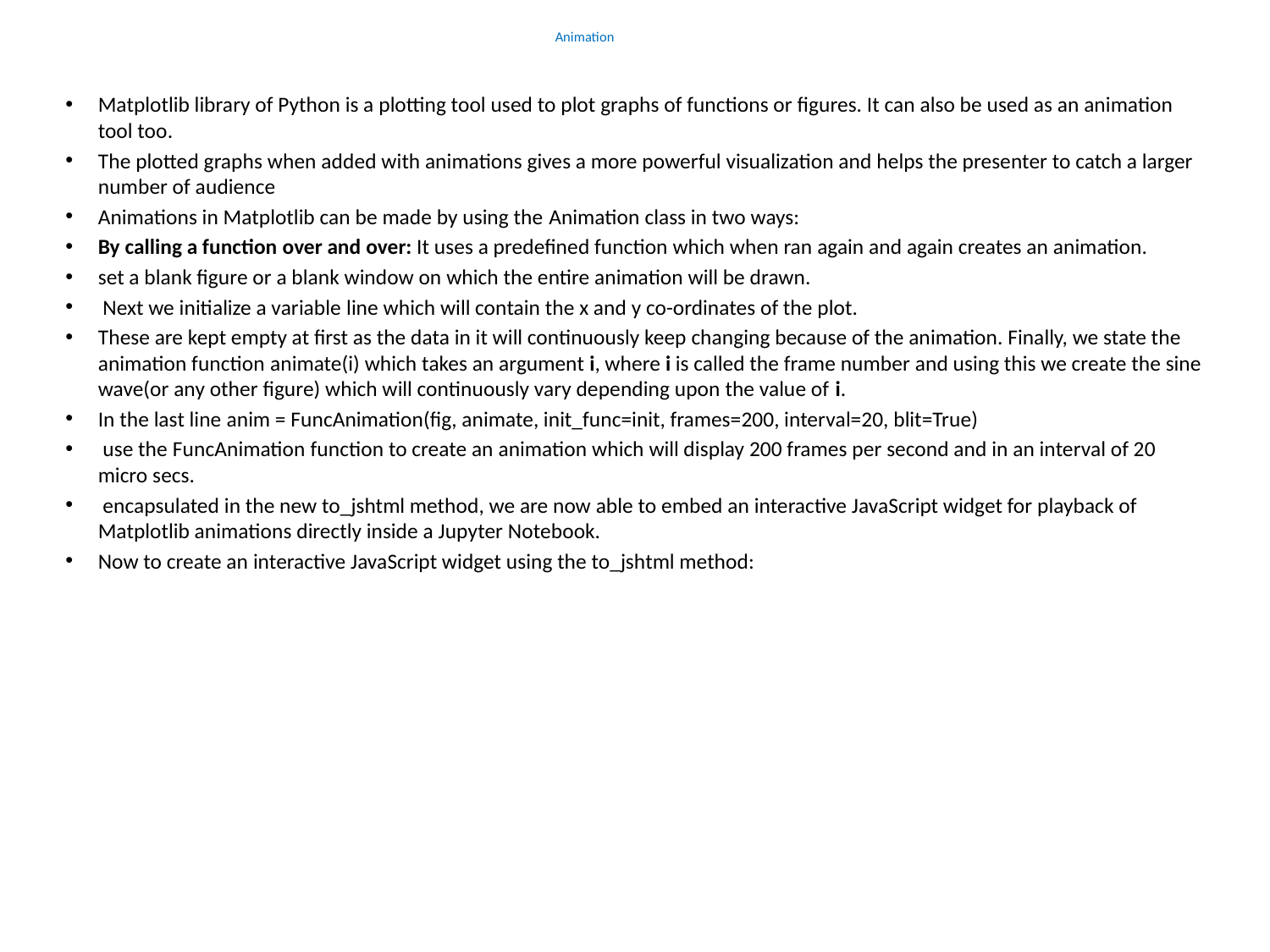

# Animation
Matplotlib library of Python is a plotting tool used to plot graphs of functions or figures. It can also be used as an animation tool too.
The plotted graphs when added with animations gives a more powerful visualization and helps the presenter to catch a larger number of audience
Animations in Matplotlib can be made by using the Animation class in two ways:
By calling a function over and over: It uses a predefined function which when ran again and again creates an animation.
set a blank figure or a blank window on which the entire animation will be drawn.
 Next we initialize a variable line which will contain the x and y co-ordinates of the plot.
These are kept empty at first as the data in it will continuously keep changing because of the animation. Finally, we state the animation function animate(i) which takes an argument i, where i is called the frame number and using this we create the sine wave(or any other figure) which will continuously vary depending upon the value of i.
In the last line anim = FuncAnimation(fig, animate, init_func=init, frames=200, interval=20, blit=True)
 use the FuncAnimation function to create an animation which will display 200 frames per second and in an interval of 20 micro secs.
 encapsulated in the new to_jshtml method, we are now able to embed an interactive JavaScript widget for playback of Matplotlib animations directly inside a Jupyter Notebook.
Now to create an interactive JavaScript widget using the to_jshtml method: